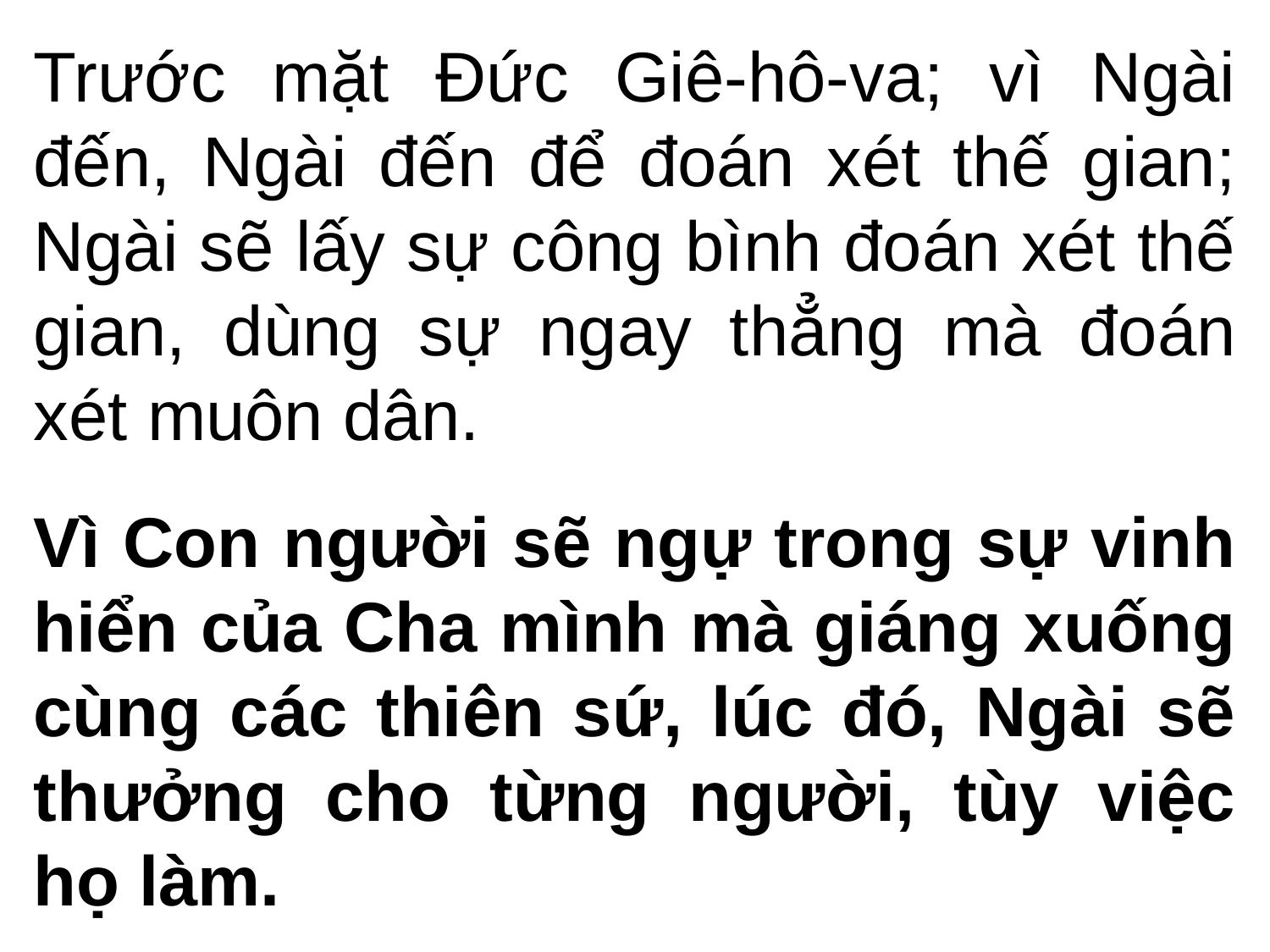

Trước mặt Đức Giê-hô-va; vì Ngài đến, Ngài đến để đoán xét thế gian; Ngài sẽ lấy sự công bình đoán xét thế gian, dùng sự ngay thẳng mà đoán xét muôn dân.

Vì Con người sẽ ngự trong sự vinh hiển của Cha mình mà giáng xuống cùng các thiên sứ, lúc đó, Ngài sẽ thưởng cho từng người, tùy việc họ làm.